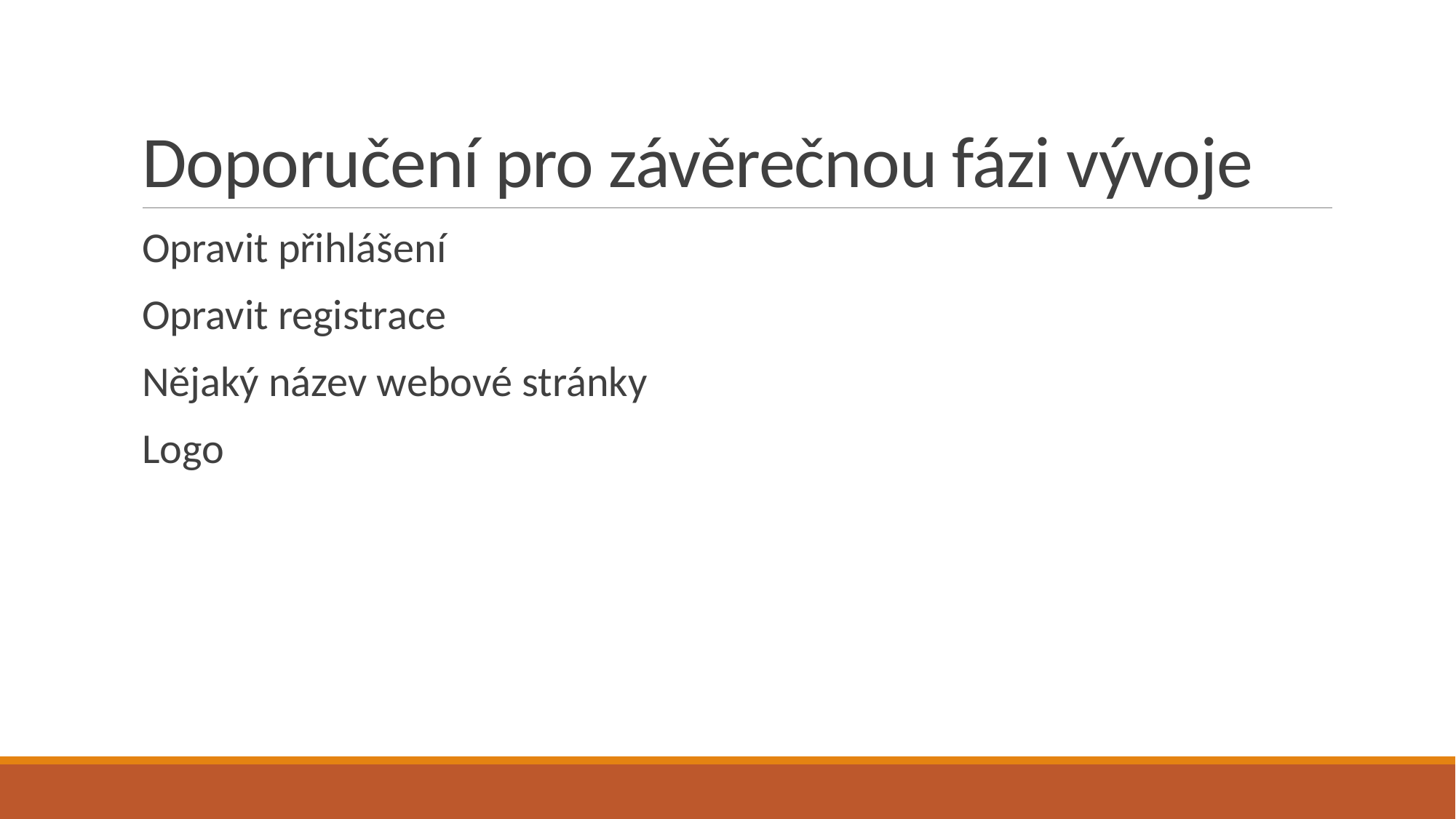

# Doporučení pro závěrečnou fázi vývoje
Opravit přihlášení
Opravit registrace
Nějaký název webové stránky
Logo